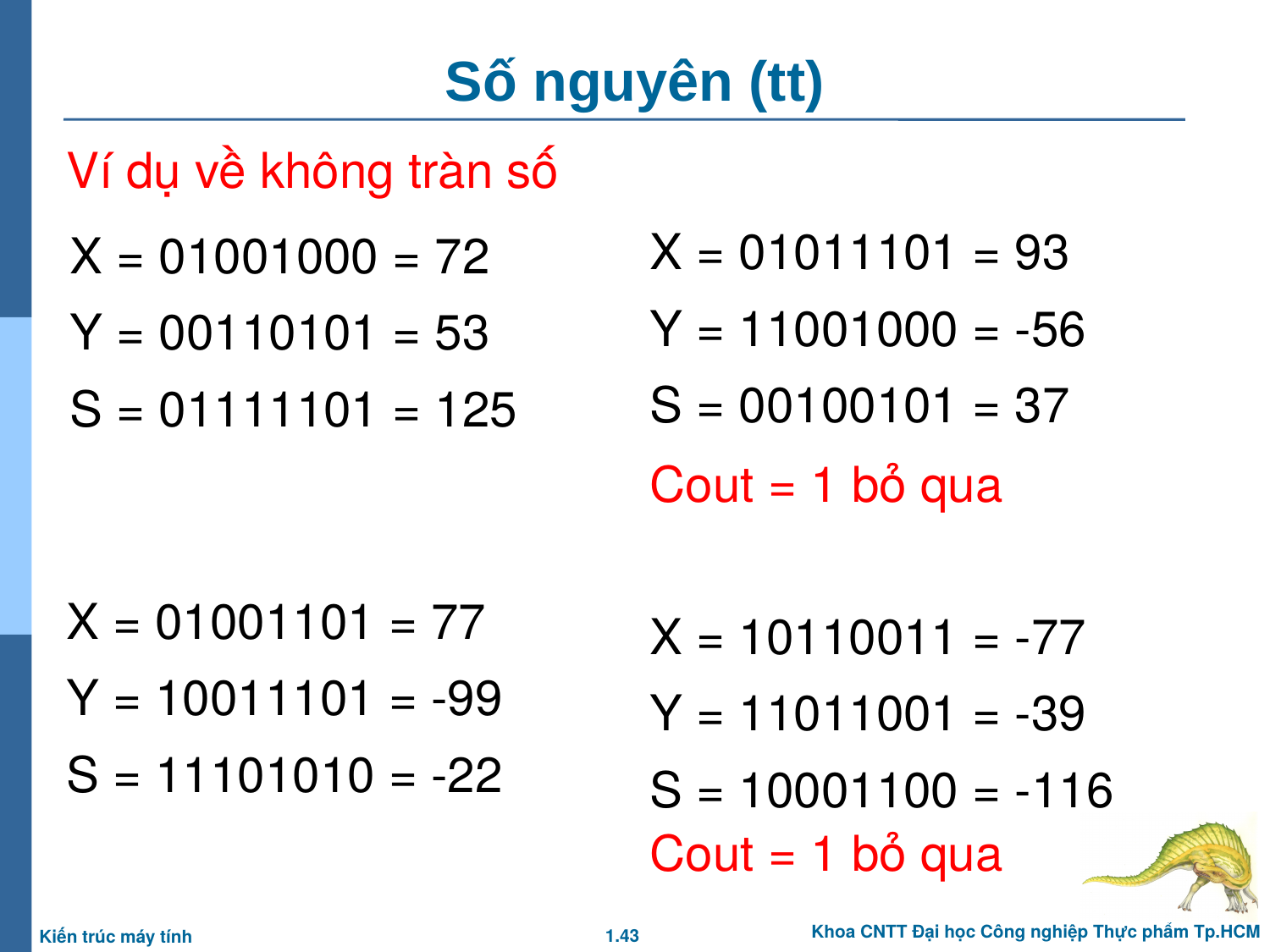

# Số nguyên (tt)
Ví dụ về không tràn số
X = 01011101 = 93
Y = 11001000 = -56
S = 00100101 = 37

X = 01001000 = 72
Y = 00110101 = 53
S = 01111101 = 125
Cout = 1 bỏ qua
X = 01001101 = 77
Y = 10011101 = -99
S = 11101010 = -22
X = 10110011 = -77
Y = 11011001 = -39
S = 10001100 = -116
Cout = 1 bỏ qua